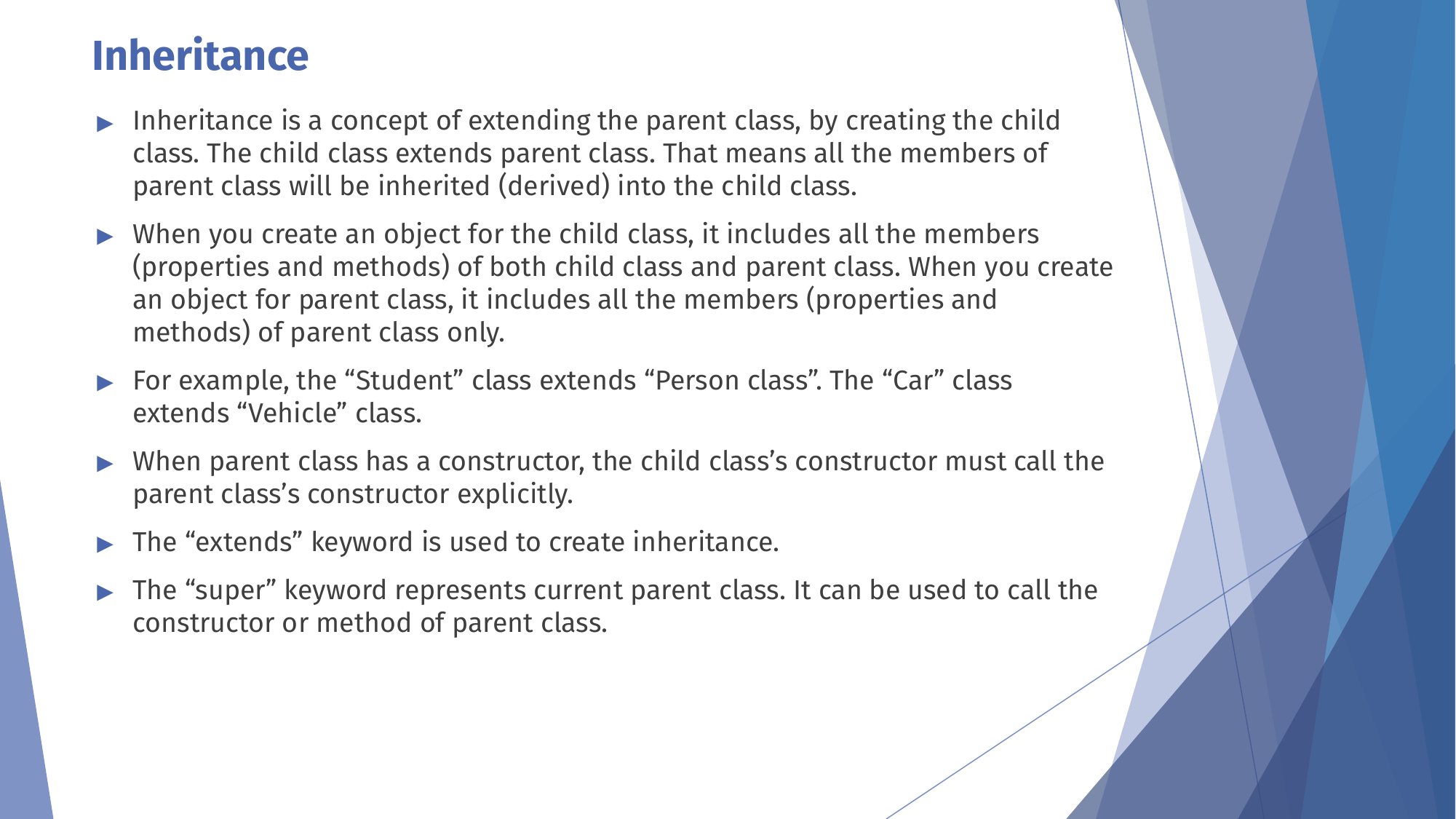

# Inheritance
Inheritance is a concept of extending the parent class, by creating the child class. The child class extends parent class. That means all the members of parent class will be inherited (derived) into the child class.
When you create an object for the child class, it includes all the members (properties and methods) of both child class and parent class. When you create an object for parent class, it includes all the members (properties and methods) of parent class only.
For example, the “Student” class extends “Person class”. The “Car” class extends “Vehicle” class.
When parent class has a constructor, the child class’s constructor must call the parent class’s constructor explicitly.
The “extends” keyword is used to create inheritance.
The “super” keyword represents current parent class. It can be used to call the constructor or method of parent class.